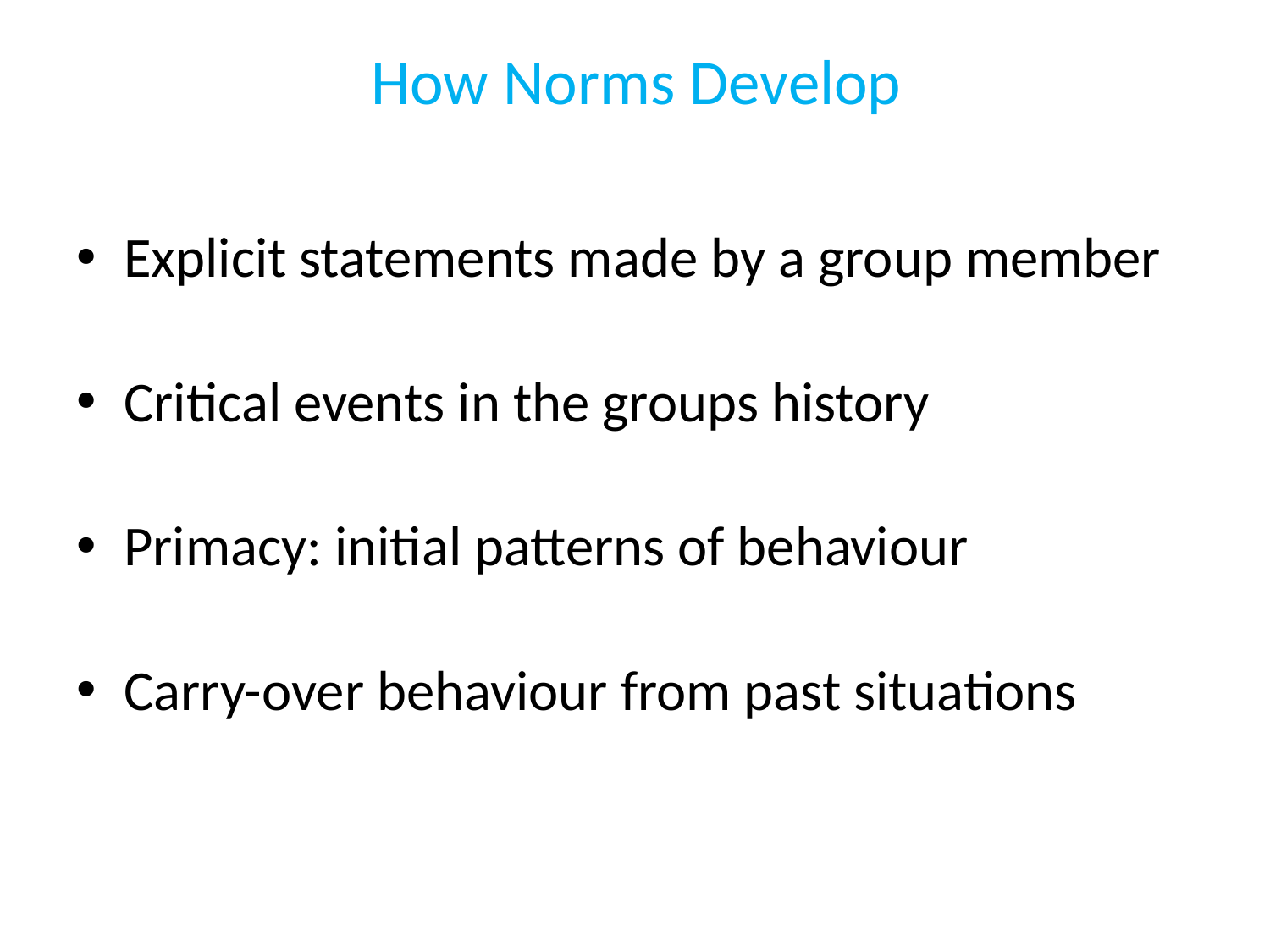

# How Norms Develop
Explicit statements made by a group member

Critical events in the groups history

Primacy: initial patterns of behaviour

Carry-over behaviour from past situations